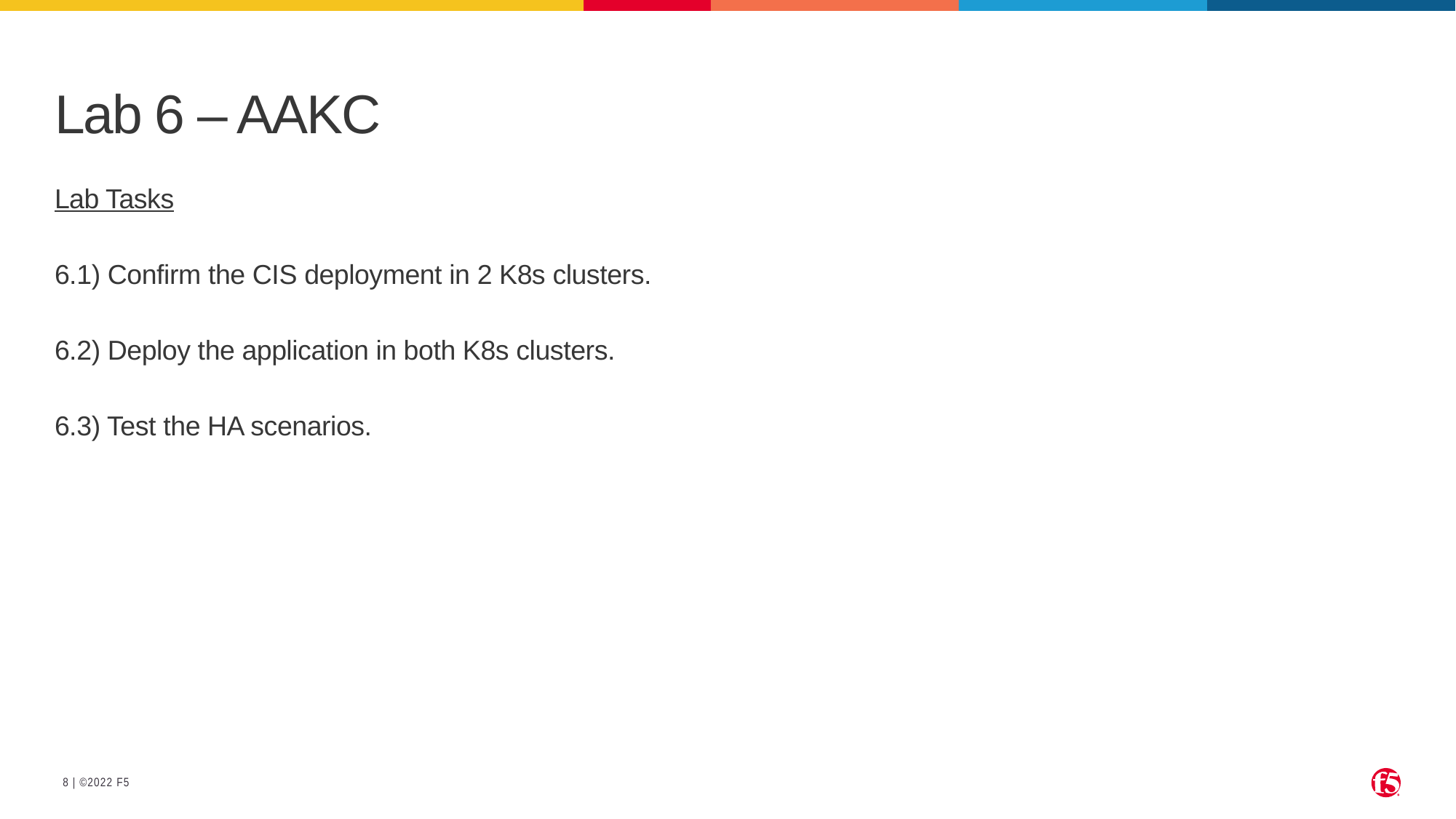

# Lab 6 – AAKC
Lab Tasks
6.1) Confirm the CIS deployment in 2 K8s clusters.
6.2) Deploy the application in both K8s clusters.
6.3) Test the HA scenarios.